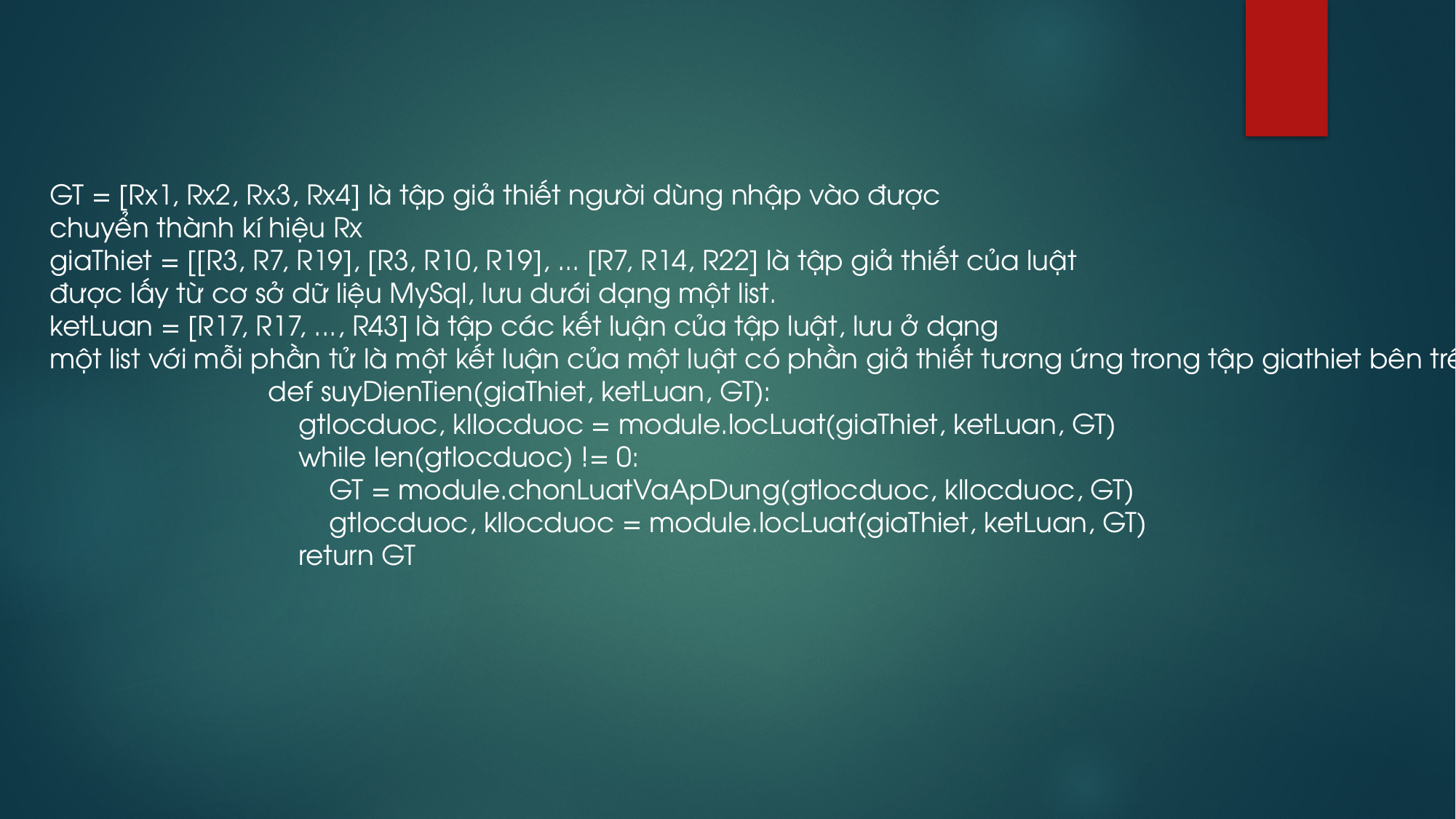

GT = [Rx1, Rx2, Rx3, Rx4] là tập giả thiết người dùng nhập vào được
chuyển thành kí hiệu Rx
giaThiet = [[R3, R7, R19], [R3, R10, R19], ... [R7, R14, R22] là tập giả thiết của luật
được lấy từ cơ sở dữ liệu MySql, lưu dưới dạng một list.
ketLuan = [R17, R17, ..., R43] là tập các kết luận của tập luật, lưu ở dạng
một list với mỗi phần tử là một kết luận của một luật có phần giả thiết tương ứng trong tập giathiet bên trên.
		def suyDienTien(giaThiet, ketLuan, GT):
    		    gtlocduoc, kllocduoc = module.locLuat(giaThiet, ketLuan, GT)
   		    while len(gtlocduoc) != 0:
        		        GT = module.chonLuatVaApDung(gtlocduoc, kllocduoc, GT)
      		        gtlocduoc, kllocduoc = module.locLuat(giaThiet, ketLuan, GT)
   		    return GT